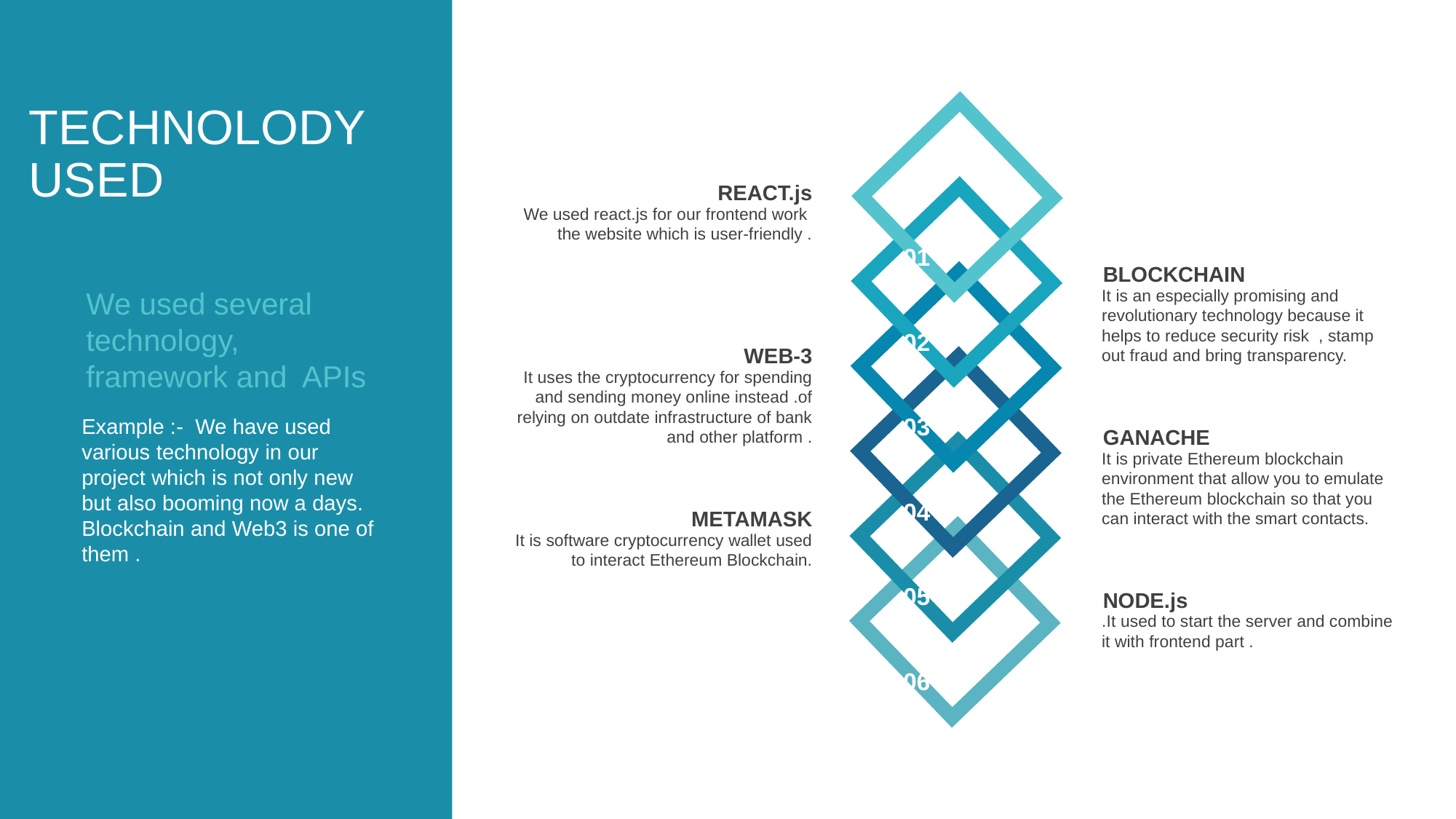

TECHNOLODY USED

REACT.js
We used react.js for our frontend work  the website which is user-friendly .
01
BLOCKCHAIN
It is an especially promising and revolutionary technology because it helps to reduce security risk  , stamp out fraud and bring transparency.
We used several technology, framework and  APIs
02
WEB-3
It uses the cryptocurrency for spending and sending money online instead .of relying on outdate infrastructure of bank and other platform .
03
Example :-  We have used various technology in our project which is not only new  but also booming now a days.
Blockchain and Web3 is one of them .
GANACHE
It is private Ethereum blockchain environment that allow you to emulate the Ethereum blockchain so that you can interact with the smart contacts.
04
METAMASK
It is software cryptocurrency wallet used to interact Ethereum Blockchain.
05
NODE.js
.It used to start the server and combine it with frontend part .
06